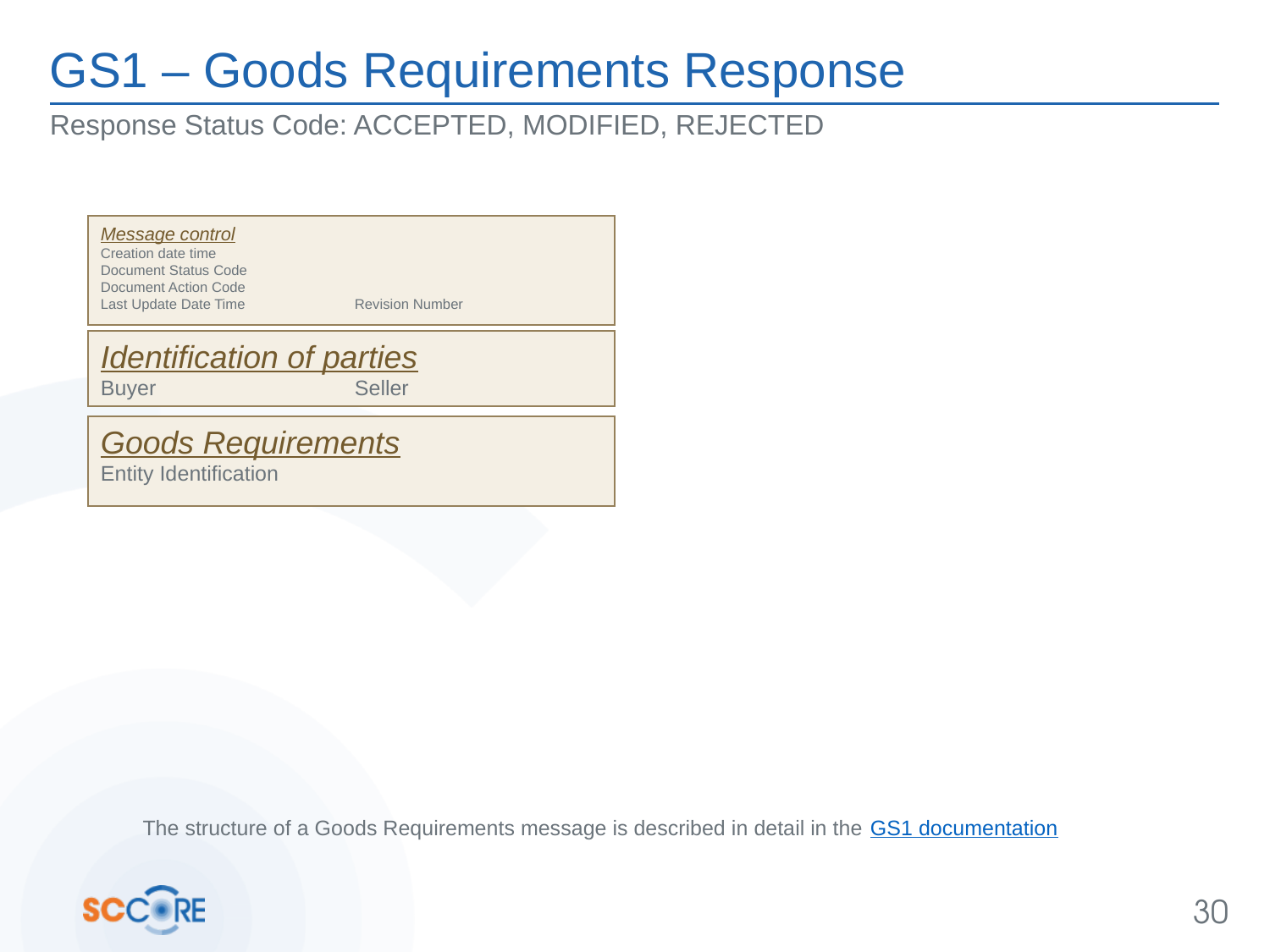

# GS1 – Goods Requirements Response
Response Status Code: ACCEPTED, MODIFIED, REJECTED
Message control
Creation date time
Document Status Code
Document Action Code
Last Update Date Time	Revision Number
Identification of parties
Buyer		Seller
Goods Requirements
Entity Identification
The structure of a Goods Requirements message is described in detail in the GS1 documentation